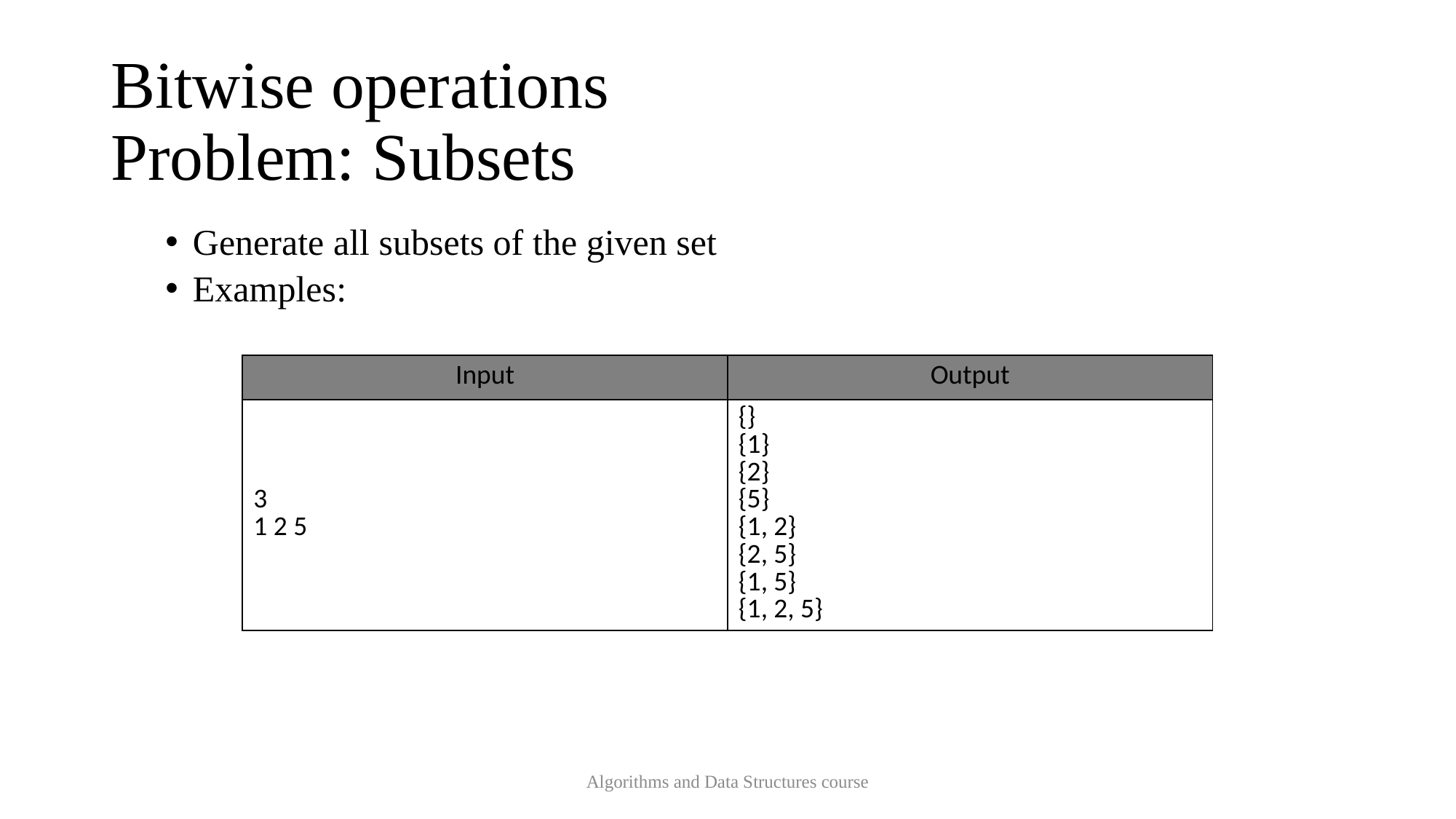

# Bitwise operations Problem: Subsets
Generate all subsets of the given set
Examples:

| Input | Output |
| --- | --- |
| 3 1 2 5 | {} {1} {2} {5} {1, 2} {2, 5} {1, 5} {1, 2, 5} |
Algorithms and Data Structures course